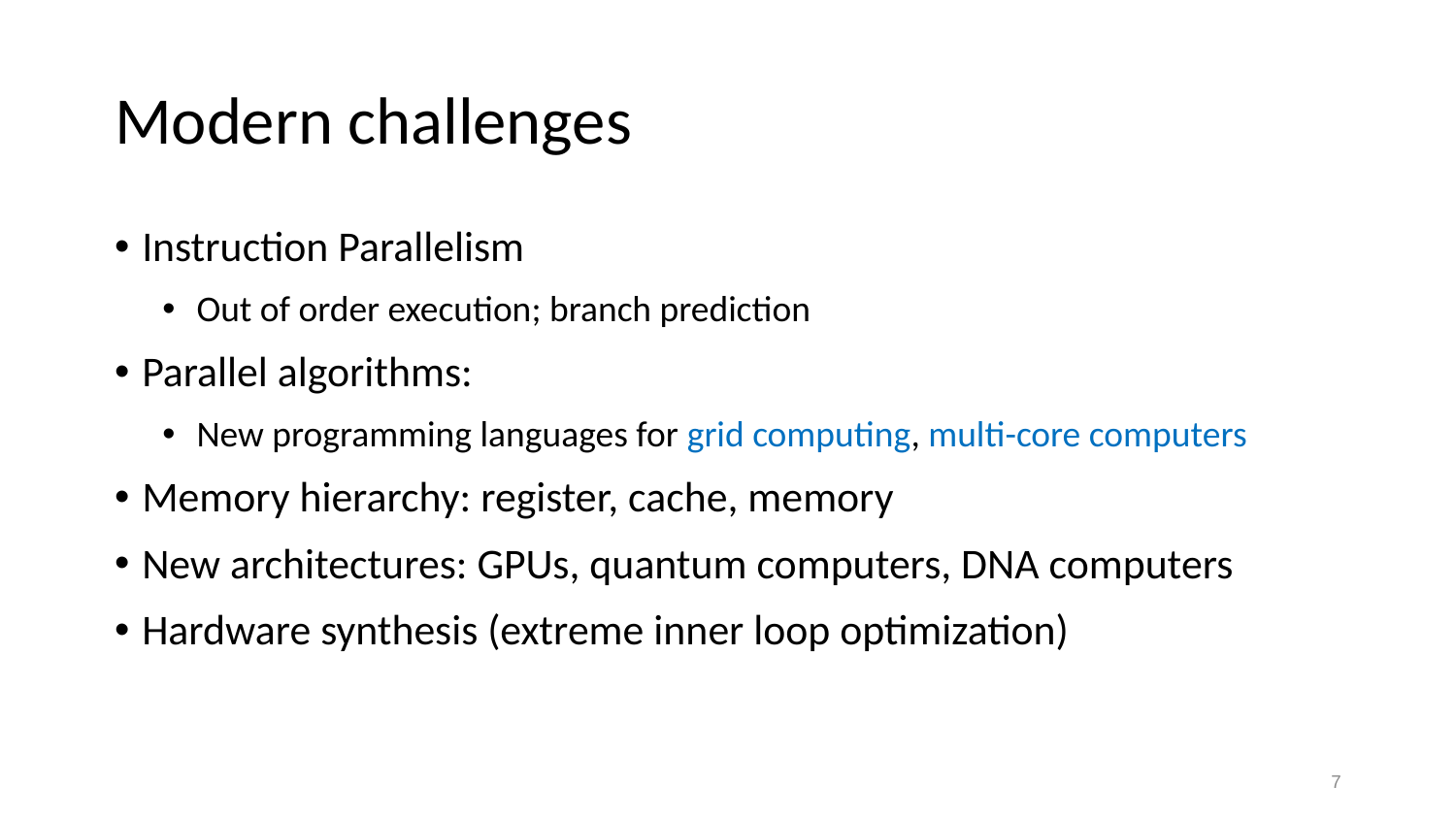

# Modern challenges
Instruction Parallelism
Out of order execution; branch prediction
Parallel algorithms:
New programming languages for grid computing, multi-core computers
Memory hierarchy: register, cache, memory
New architectures: GPUs, quantum computers, DNA computers
Hardware synthesis (extreme inner loop optimization)
7